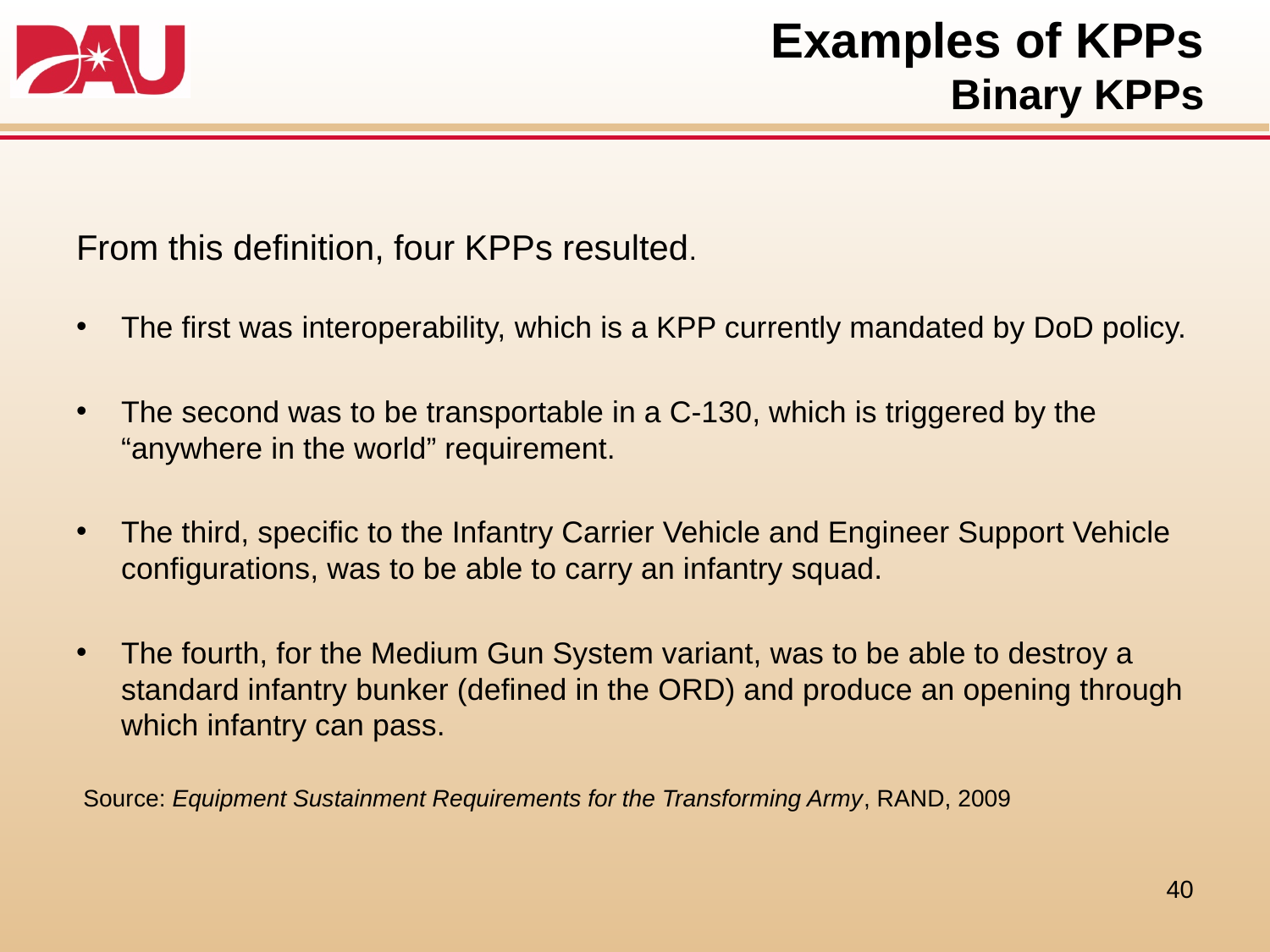

# Examples of KPPs Binary KPPs

From this definition, four KPPs resulted.

The first was interoperability, which is a KPP currently mandated by DoD policy.

The second was to be transportable in a C-130, which is triggered by the “anywhere in the world” requirement.

The third, specific to the Infantry Carrier Vehicle and Engineer Support Vehicle configurations, was to be able to carry an infantry squad.

The fourth, for the Medium Gun System variant, was to be able to destroy a standard infantry bunker (defined in the ORD) and produce an opening through which infantry can pass.

 Source: Equipment Sustainment Requirements for the Transforming Army, RAND, 2009

40